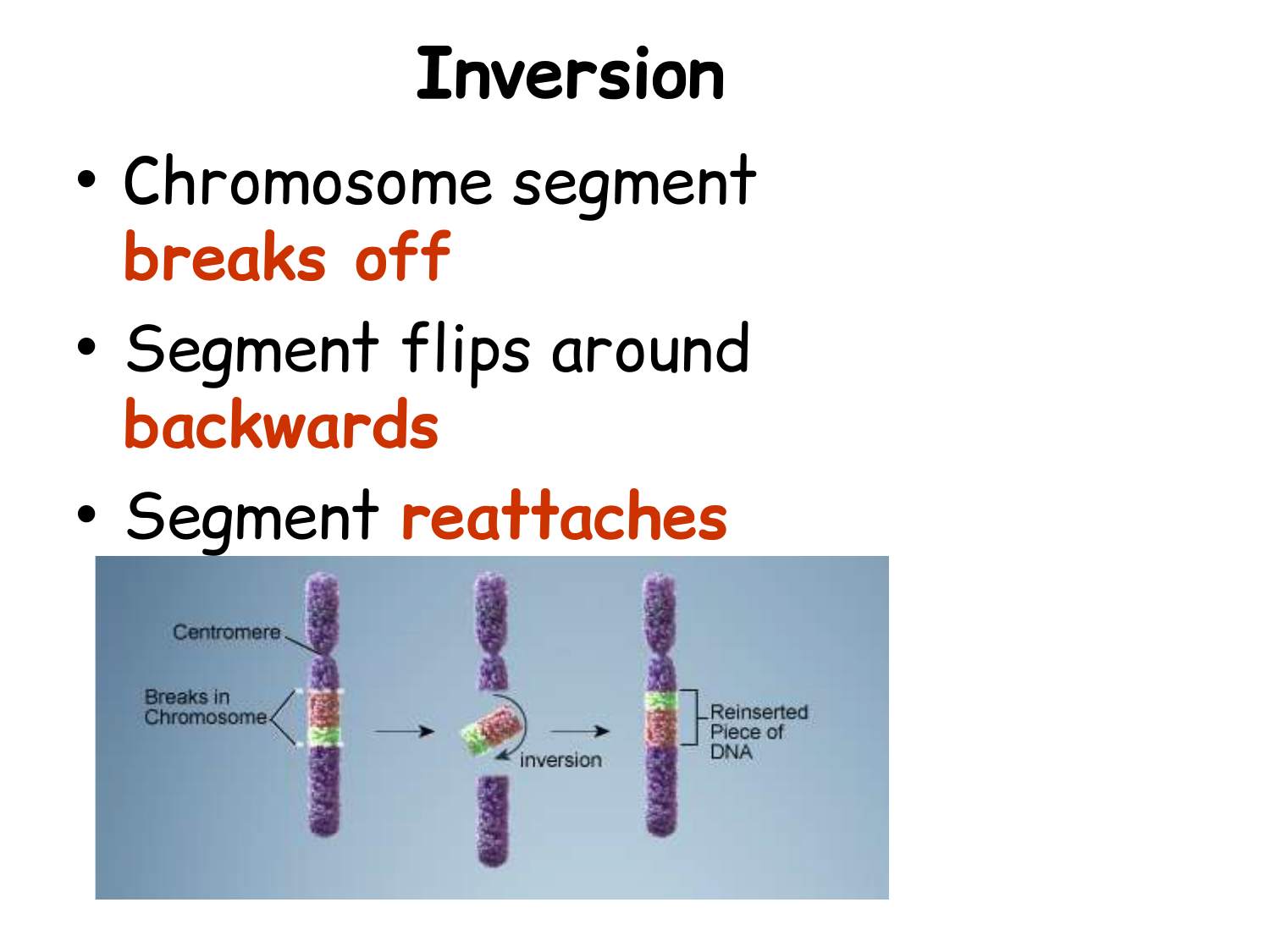

Inversion
Chromosome segment
breaks off
Segment flips around
backwards
Segment reattaches